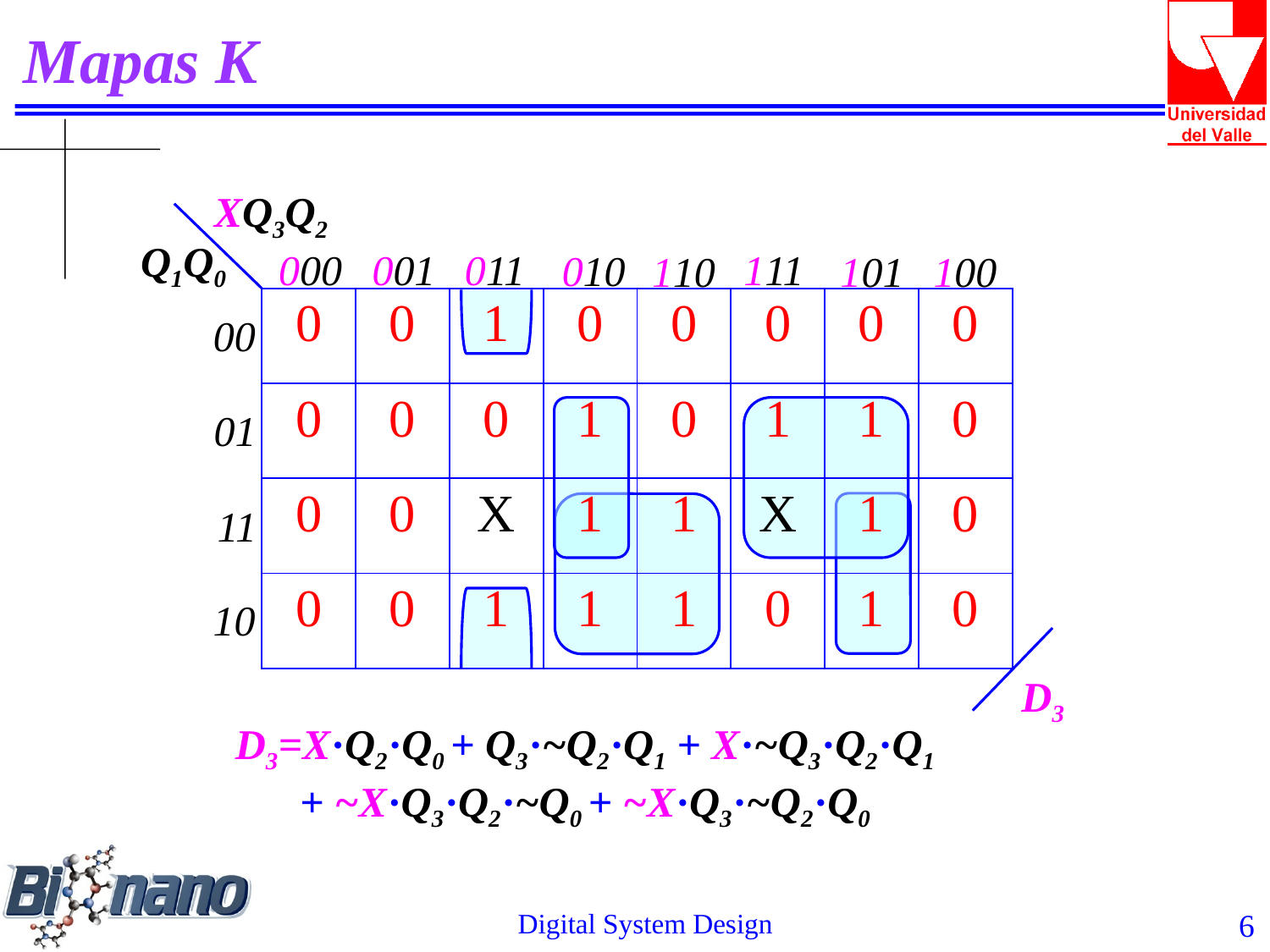

# Mapas K
XQ3Q2
Q1Q0
000
001
011
111
010
100
110
101

| 0 | 0 | 1 | 0 | 0 | 0 | 0 | 0 |
| --- | --- | --- | --- | --- | --- | --- | --- |
| 0 | 0 | 0 | 1 | 0 | 1 | 1 | 0 |
| 0 | 0 | X | 1 | 1 | X | 1 | 0 |
| 0 | 0 | 1 | 1 | 1 | 0 | 1 | 0 |
00
01

11

10

D3
D3=X·Q2·Q0 + Q3·~Q2·Q1 + X·~Q3·Q2·Q1
+ ~X·Q3·Q2·~Q0 + ~X·Q3·~Q2·Q0